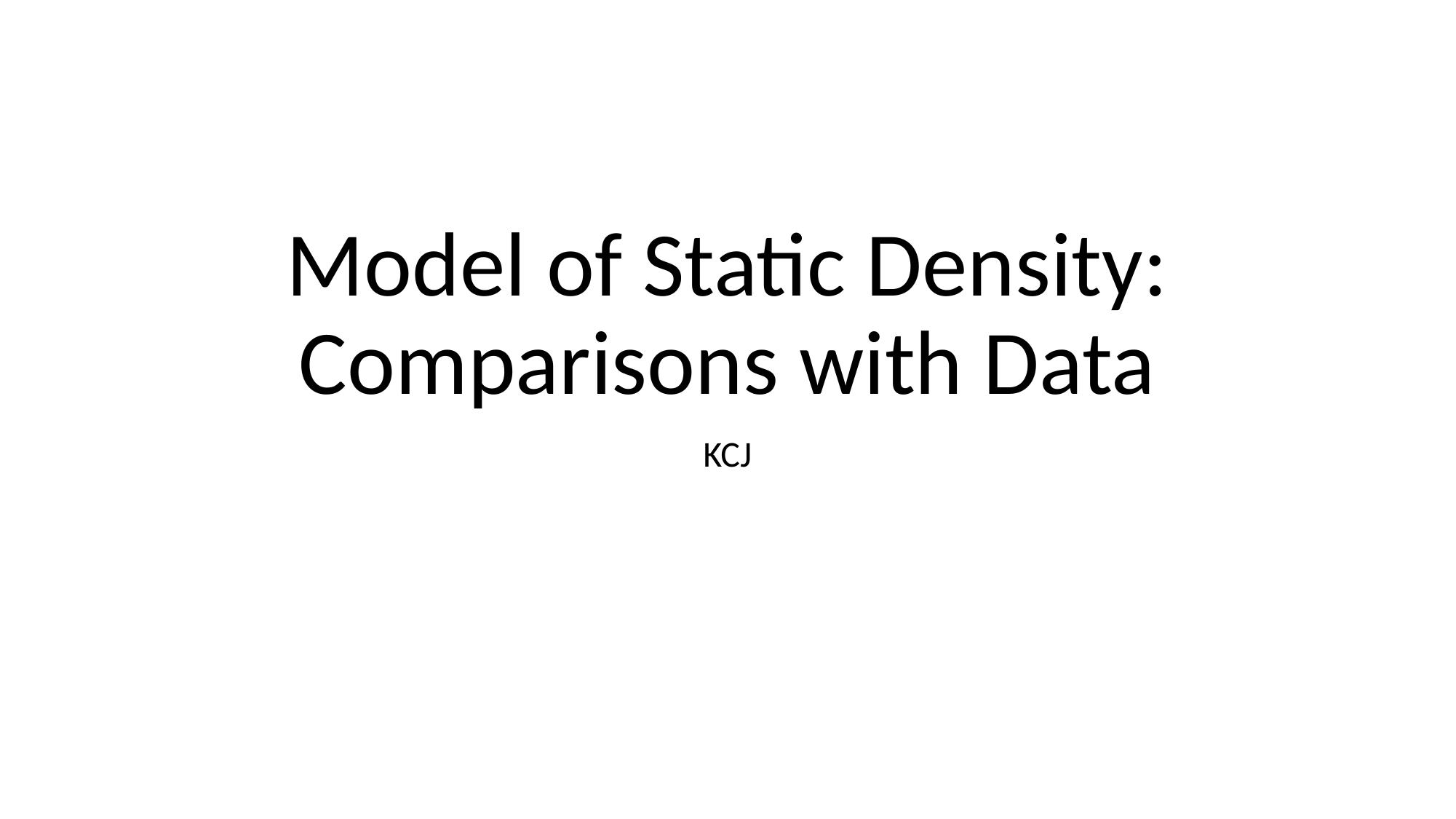

# Model of Static Density: Comparisons with Data
KCJ